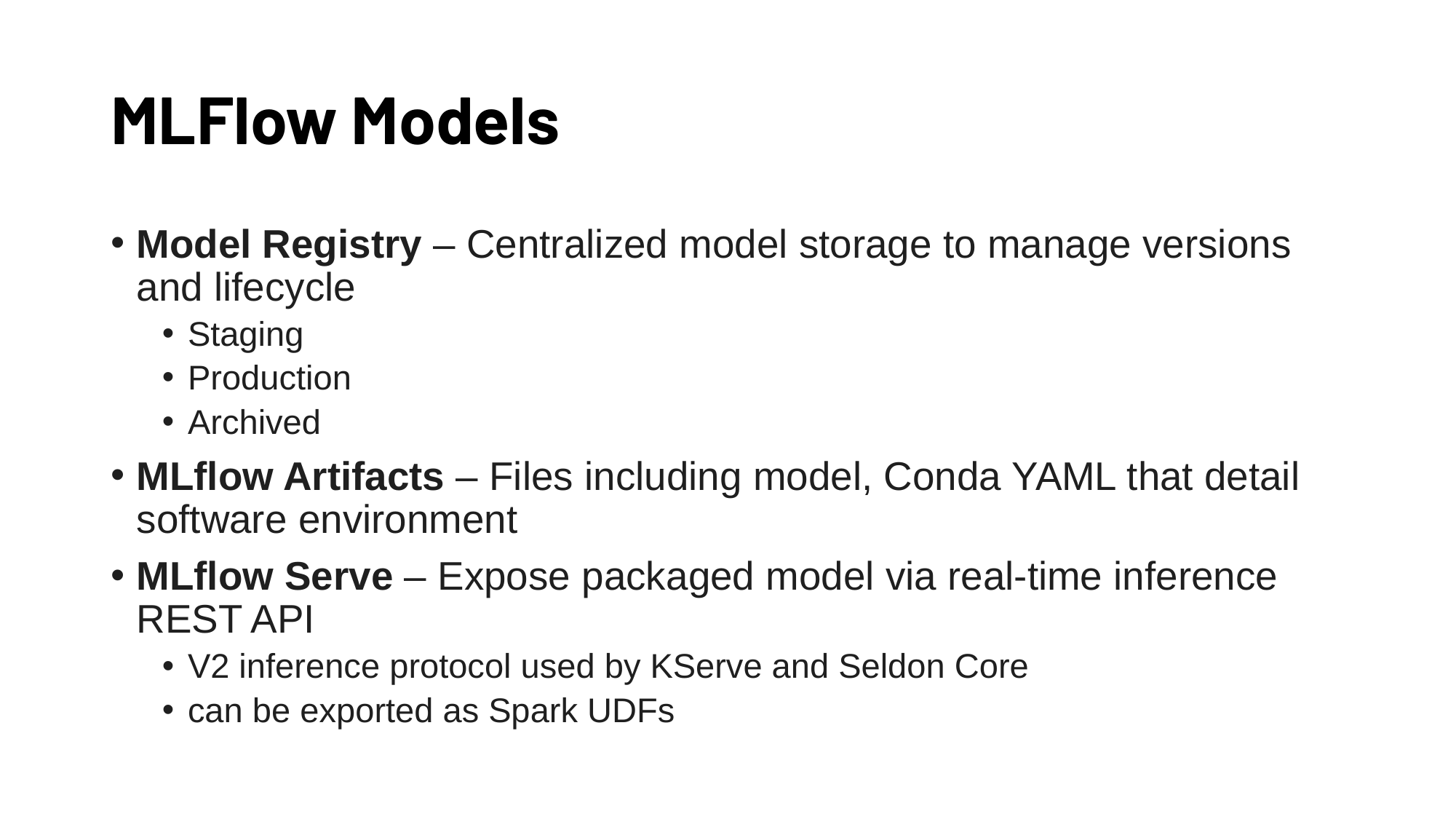

# MLFlow Models
Model Registry – Centralized model storage to manage versions and lifecycle
Staging
Production
Archived
MLflow Artifacts – Files including model, Conda YAML that detail software environment
MLflow Serve – Expose packaged model via real-time inference REST API
V2 inference protocol used by KServe and Seldon Core
can be exported as Spark UDFs